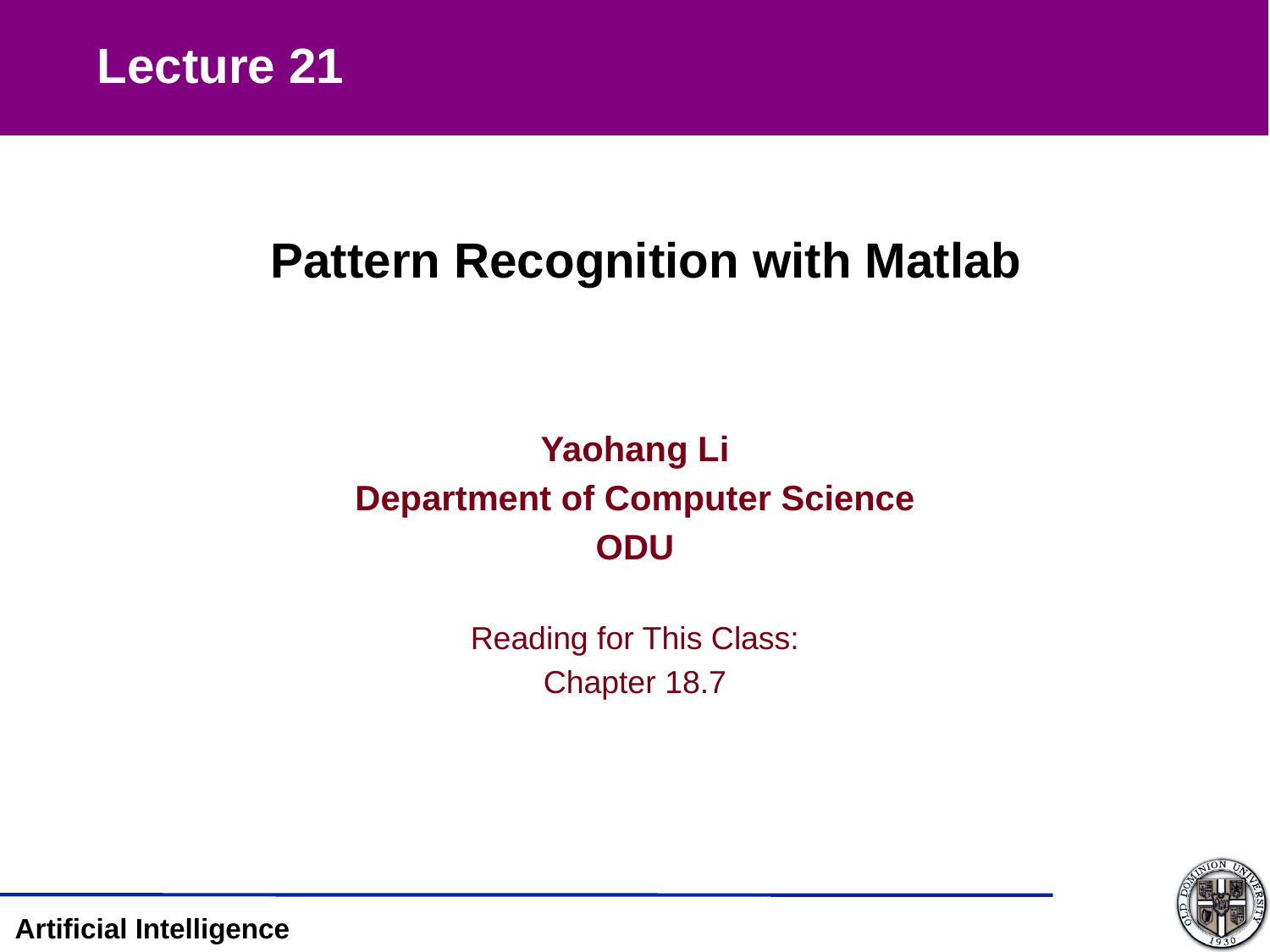

Lecture 21
Pattern Recognition with Matlab

Yaohang Li
Department of Computer Science
ODU

Reading for This Class:
Chapter 18.7